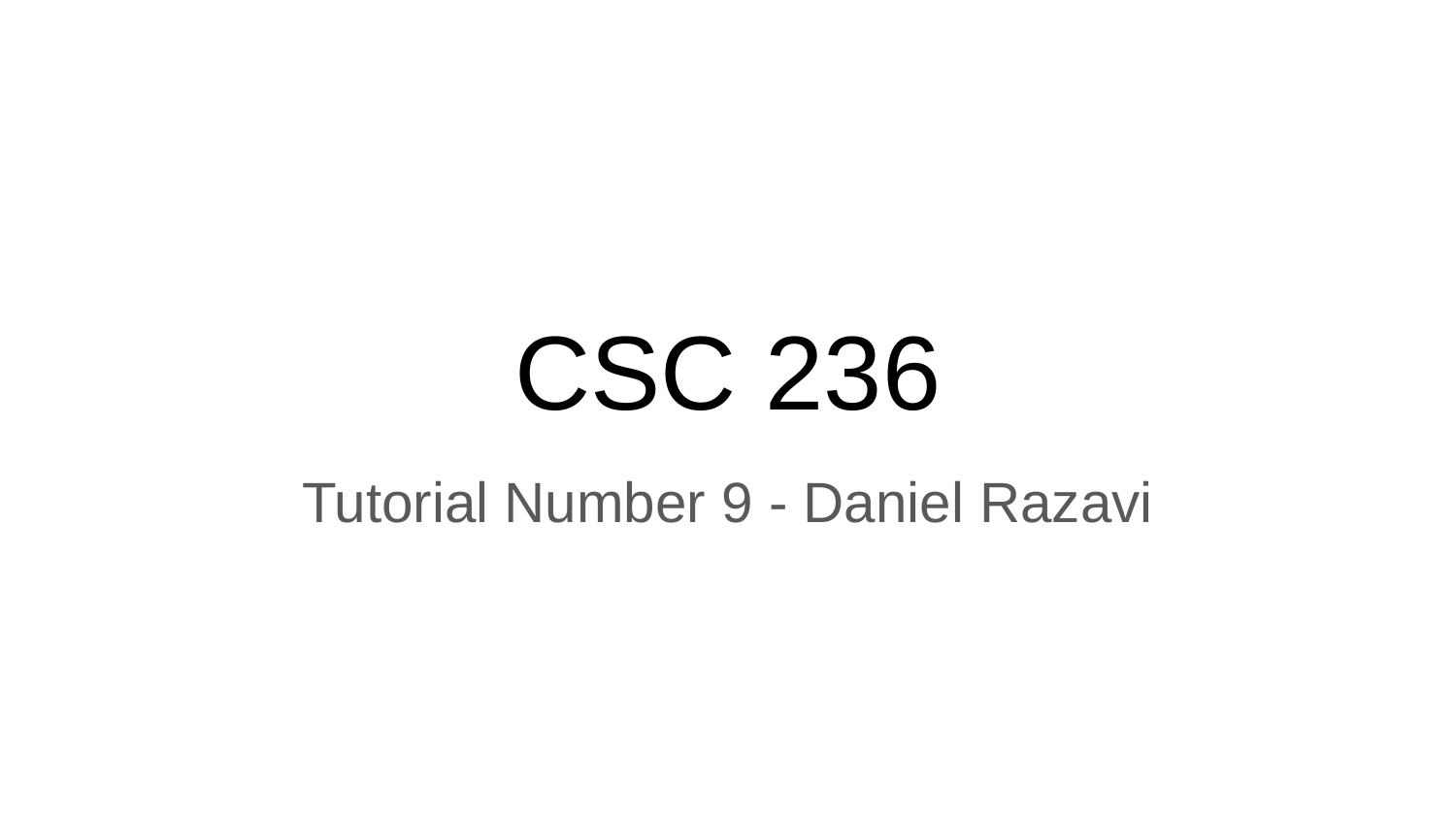

# CSC 236
Tutorial Number 9 - Daniel Razavi